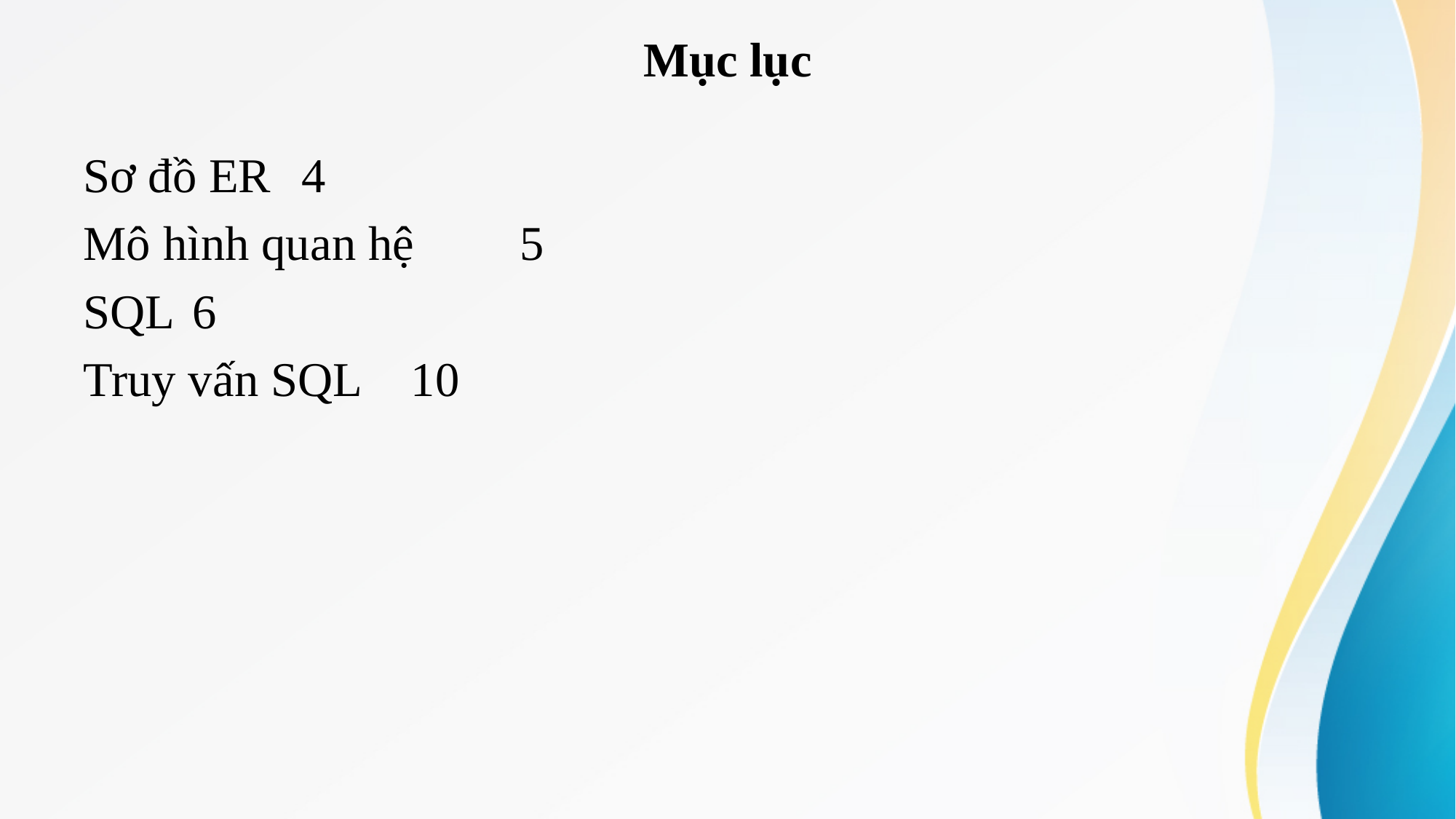

# Mục lục
Sơ đồ ER	4
Mô hình quan hệ	5
SQL	6
Truy vấn SQL	10